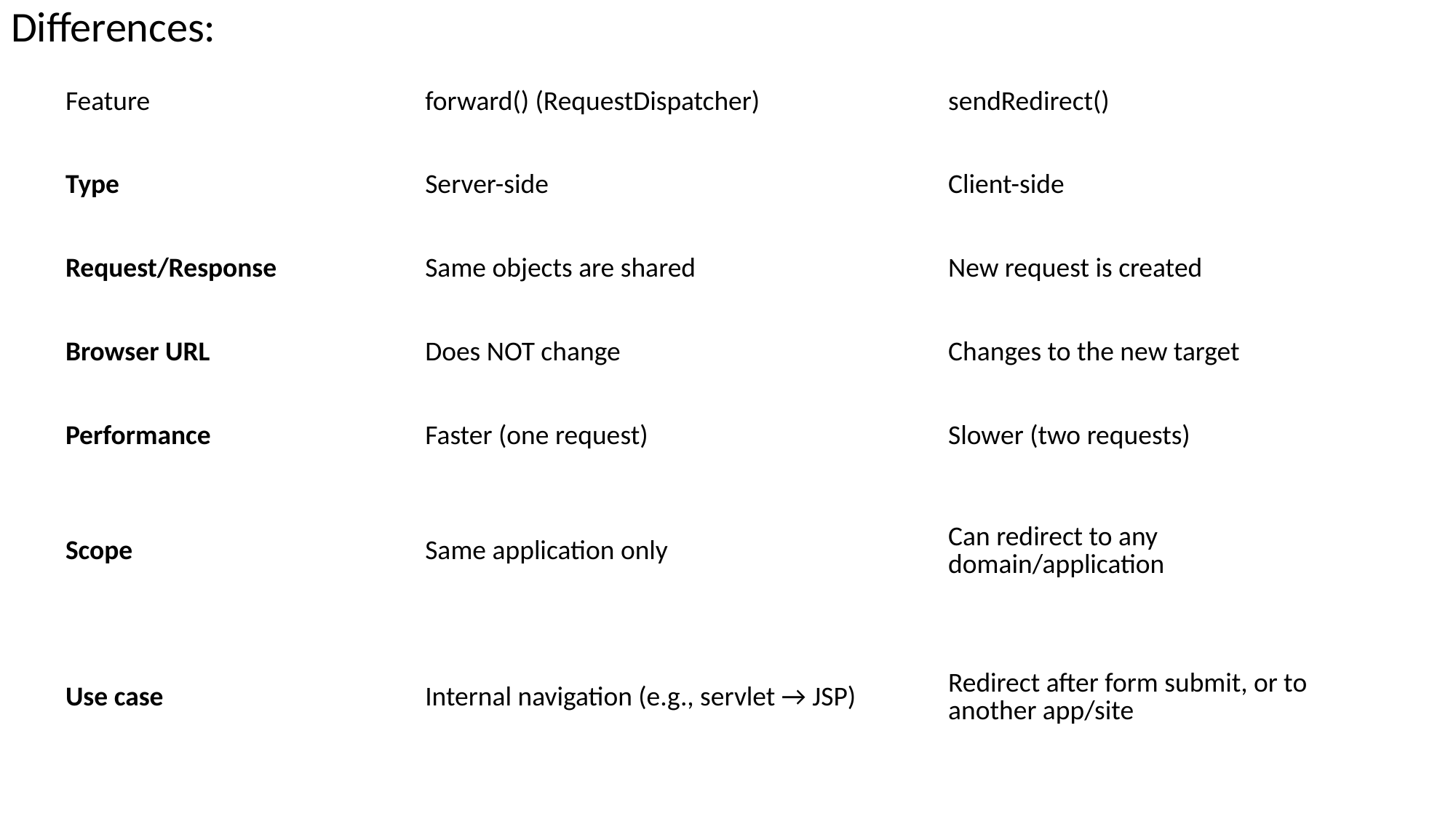

# Differences:
| Feature | forward() (RequestDispatcher) | sendRedirect() |
| --- | --- | --- |
| Type | Server-side | Client-side |
| Request/Response | Same objects are shared | New request is created |
| Browser URL | Does NOT change | Changes to the new target |
| Performance | Faster (one request) | Slower (two requests) |
| Scope | Same application only | Can redirect to any domain/application |
| Use case | Internal navigation (e.g., servlet → JSP) | Redirect after form submit, or to another app/site |